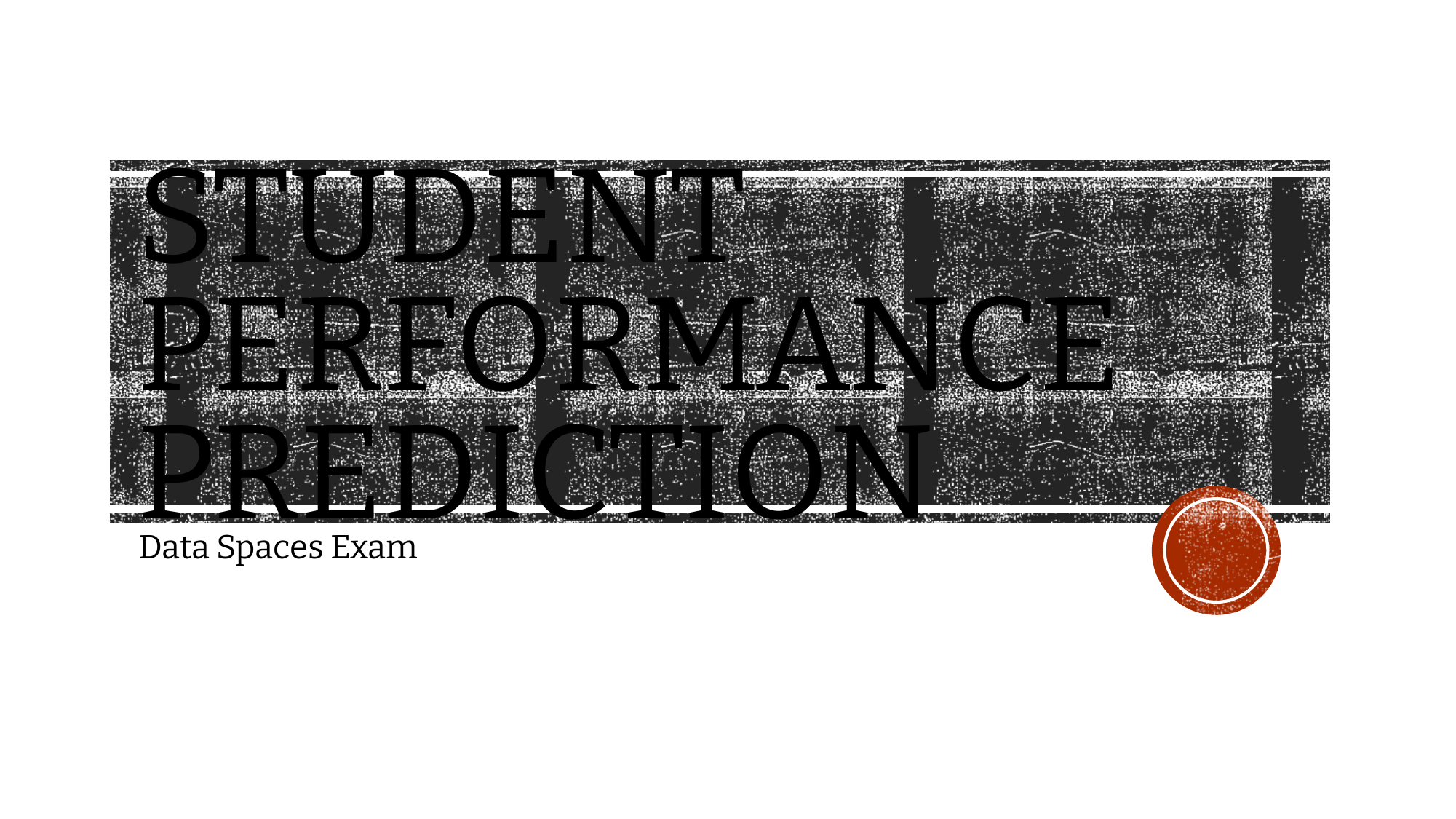

# Student Performance prediction
Data Spaces Exam